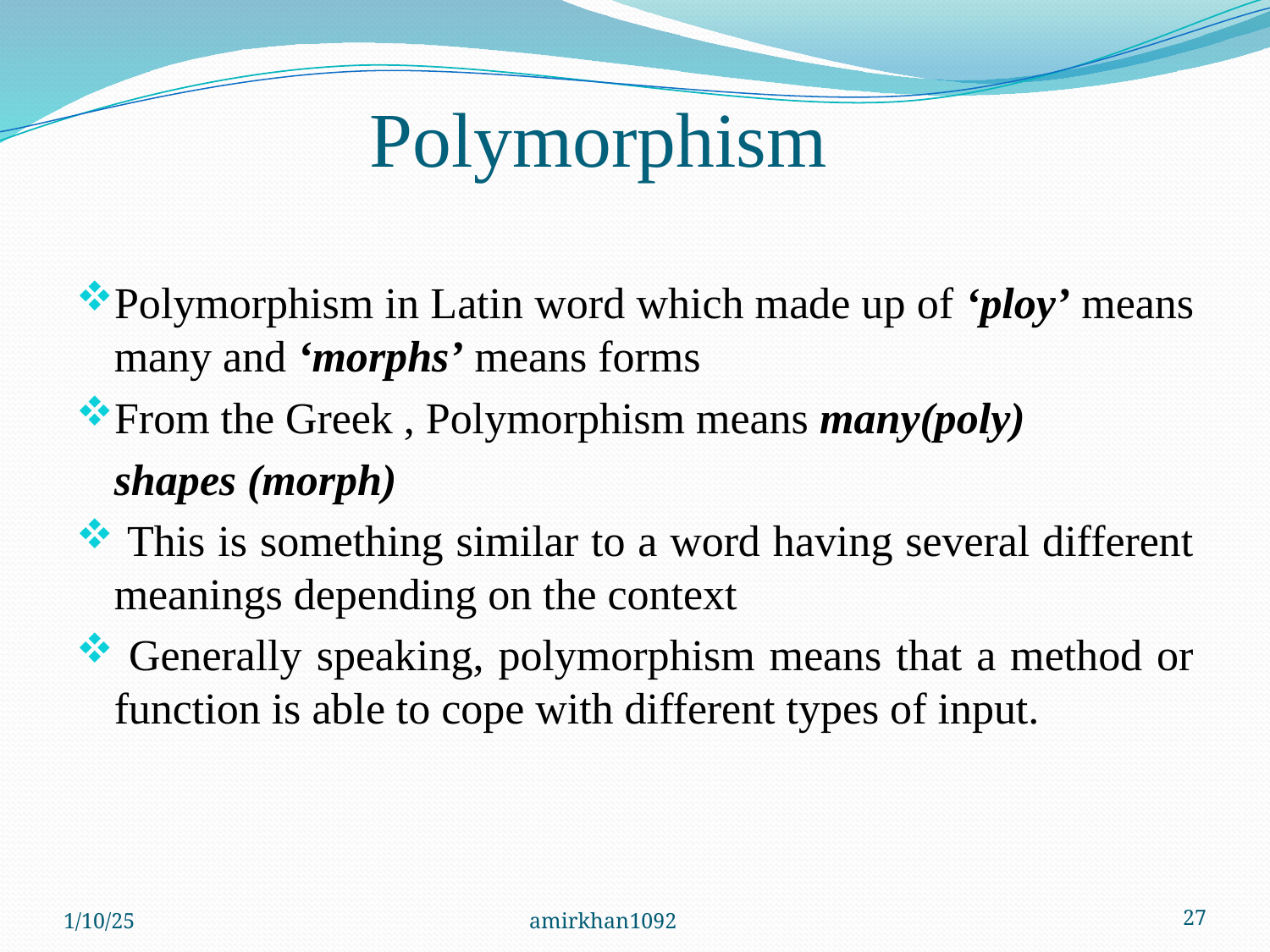

# Polymorphism
Polymorphism in Latin word which made up of ‘ploy’ means many and ‘morphs’ means forms
From the Greek , Polymorphism means many(poly)
	shapes (morph)
 This is something similar to a word having several different meanings depending on the context
 Generally speaking, polymorphism means that a method or function is able to cope with different types of input.
1/10/25
amirkhan1092
27